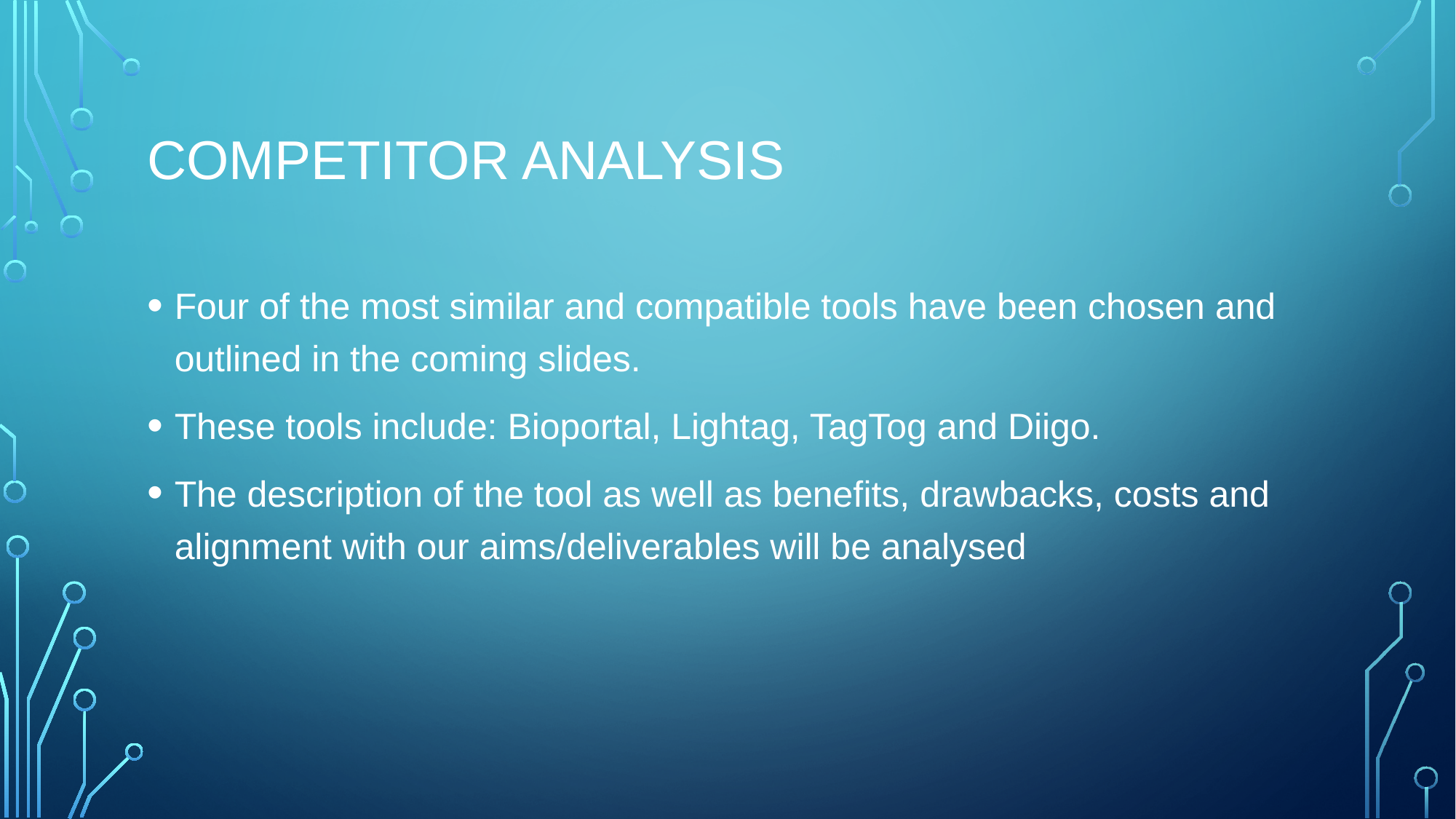

# Competitor analysis
Four of the most similar and compatible tools have been chosen and outlined in the coming slides.
These tools include: Bioportal, Lightag, TagTog and Diigo.
The description of the tool as well as benefits, drawbacks, costs and alignment with our aims/deliverables will be analysed